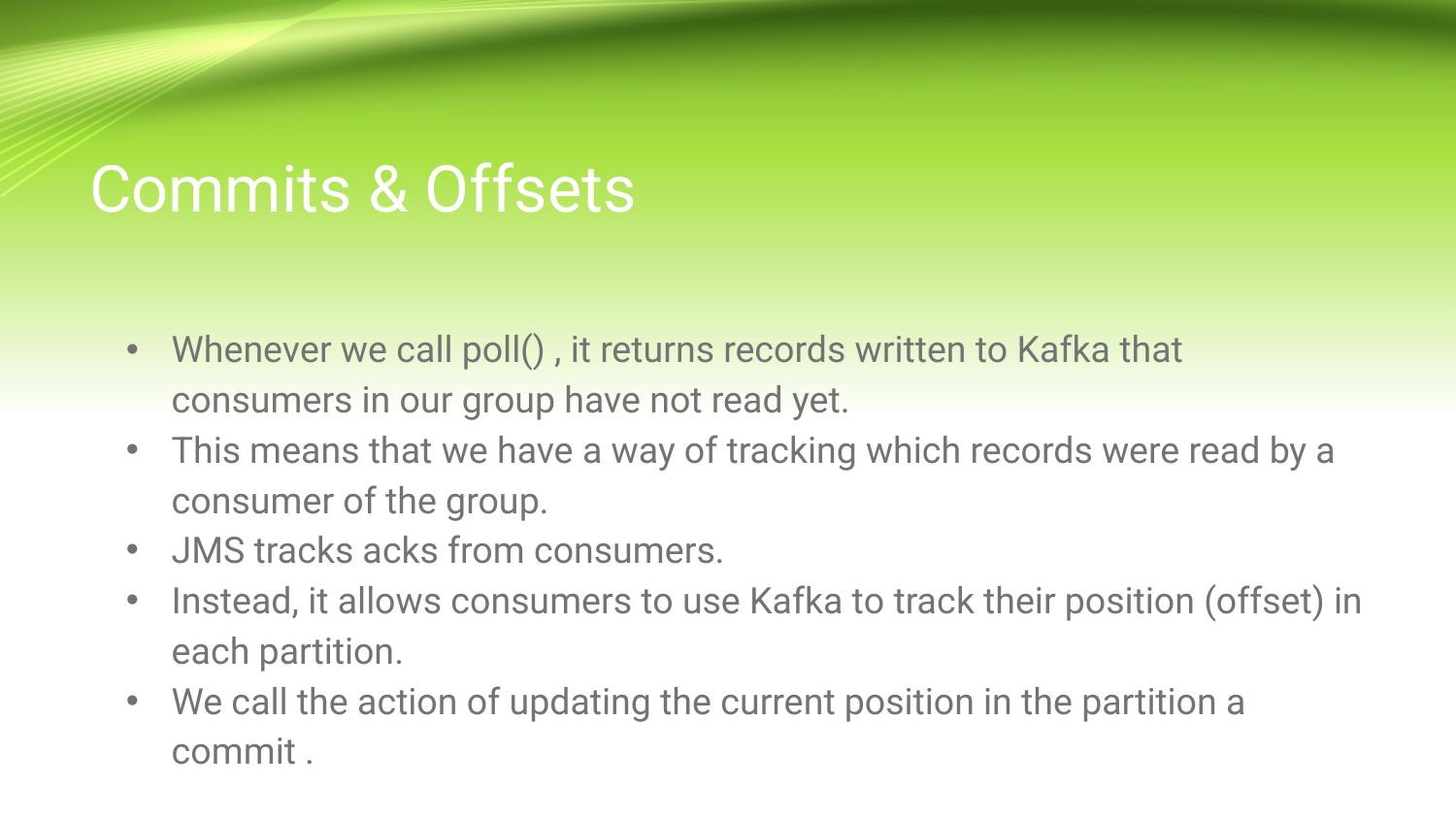

Commits & Offsets
Whenever we call poll() , it returns records written to Kafka that consumers in our group have not read yet.
This means that we have a way of tracking which records were read by a consumer of the group.
JMS tracks acks from consumers.
Instead, it allows consumers to use Kafka to track their position (offset) in each partition.
We call the action of updating the current position in the partition a commit .